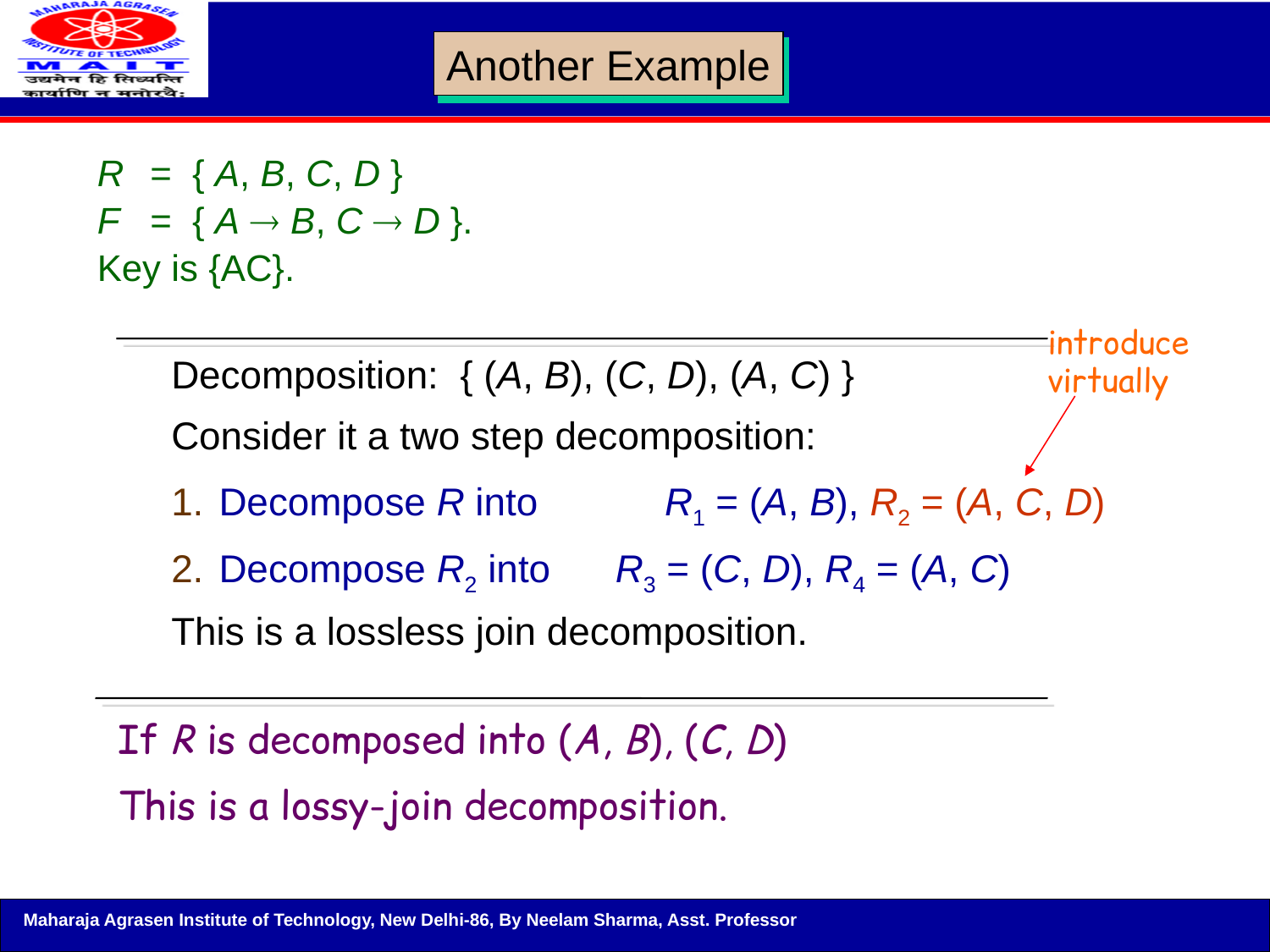

Another Example
R	=  { A, B, C, D }
F	=  { A → B, C → D }.
Key is {AC}.

introduce
virtually

Decomposition:  { (A, B), (C, D), (A, C) }
Consider it a two step decomposition:
Decompose R into	      R1 = (A, B), R2 = (A, C, D)
Decompose R2 into      R3 = (C, D), R4 = (A, C)
This is a lossless join decomposition.

If R is decomposed into (A, B), (C, D)
This is a lossy-join decomposition.